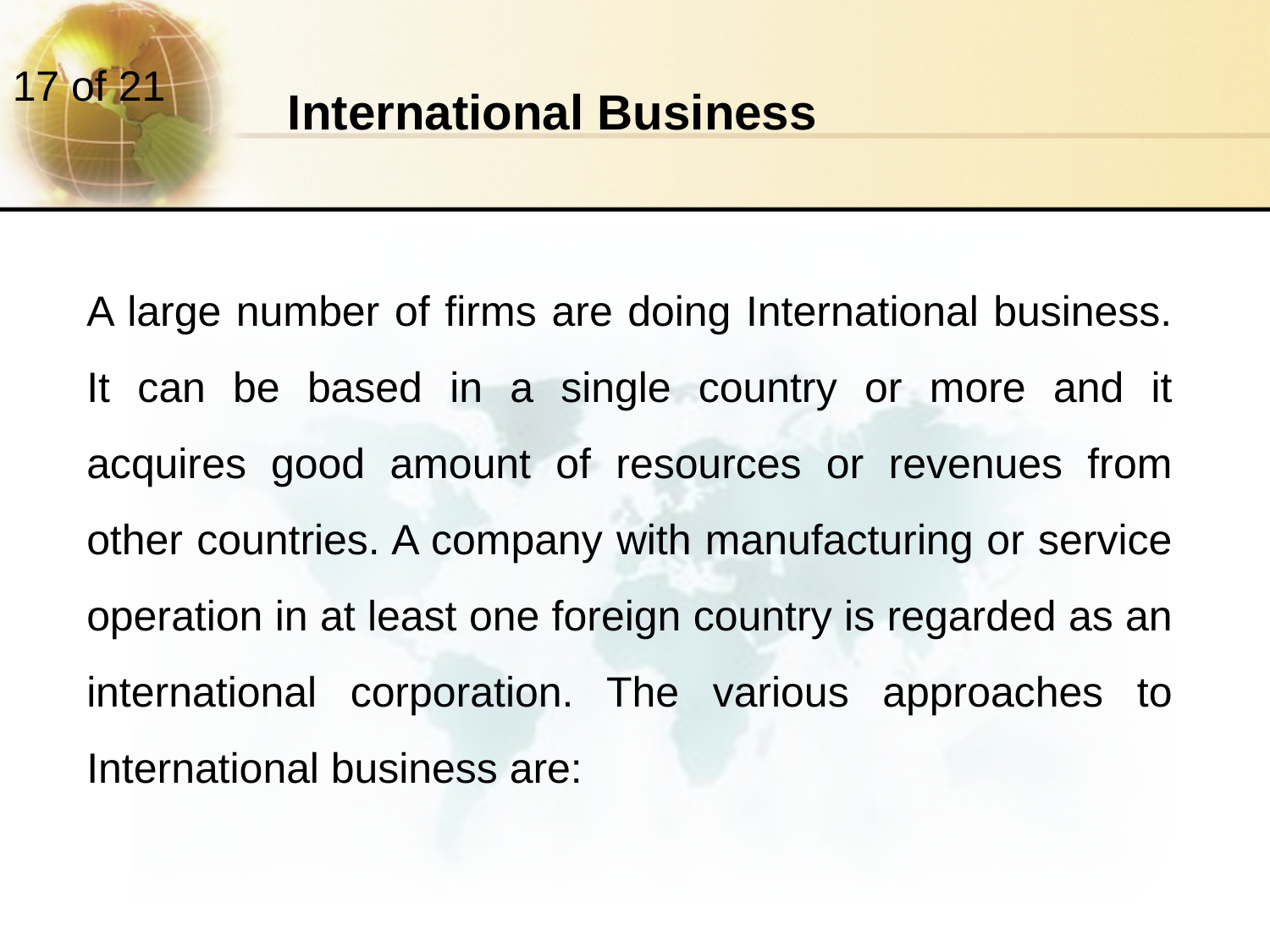

International Business
A large number of firms are doing International business. It can be based in a single country or more and it acquires good amount of resources or revenues from other countries. A company with manufacturing or service operation in at least one foreign country is regarded as an international corporation. The various approaches to International business are: